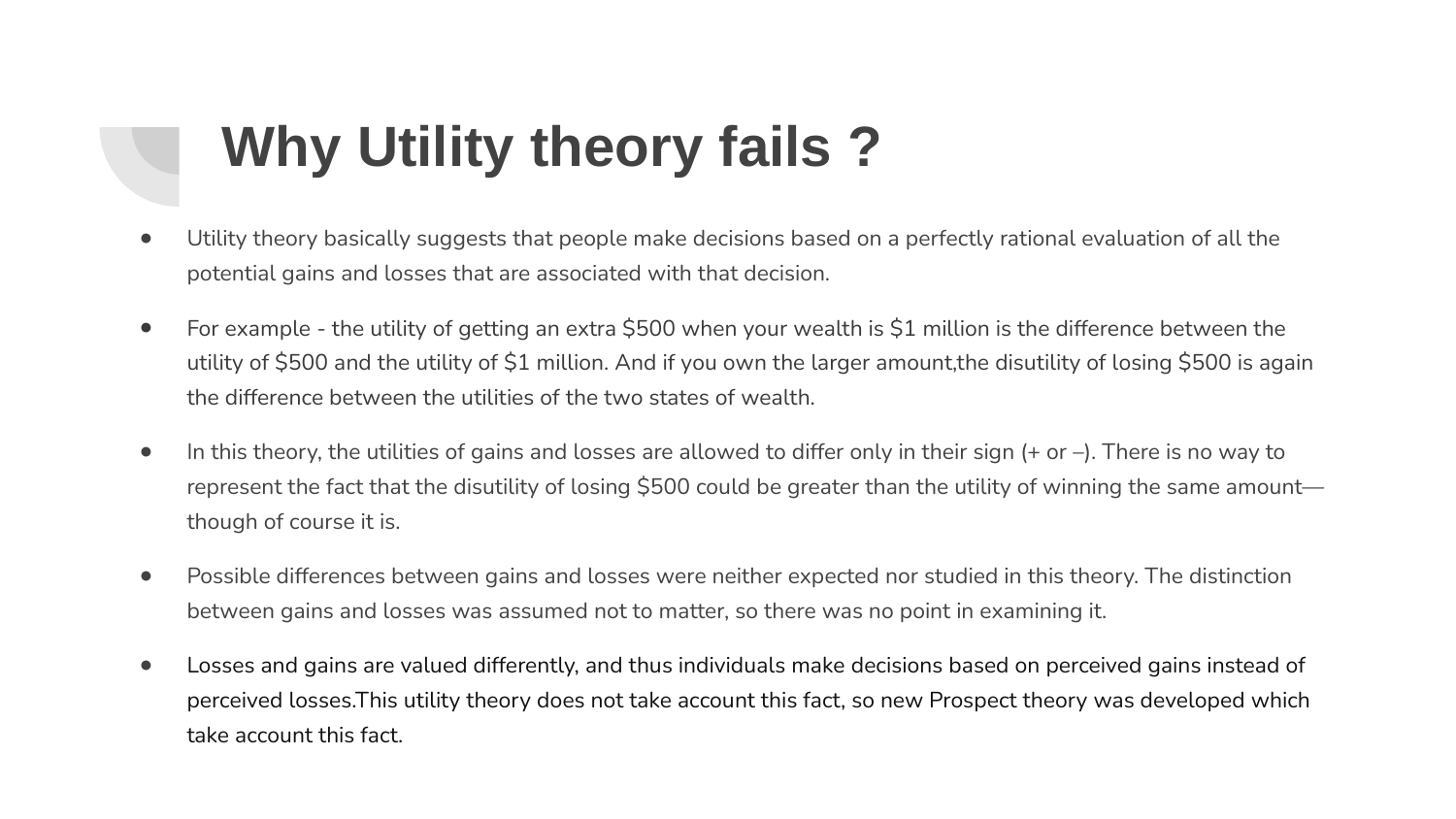

# Why Utility theory fails ?
Utility theory basically suggests that people make decisions based on a perfectly rational evaluation of all the potential gains and losses that are associated with that decision.
For example - the utility of getting an extra $500 when your wealth is $1 million is the difference between the utility of $500 and the utility of $1 million. And if you own the larger amount,the disutility of losing $500 is again the difference between the utilities of the two states of wealth.
In this theory, the utilities of gains and losses are allowed to differ only in their sign (+ or –). There is no way to represent the fact that the disutility of losing $500 could be greater than the utility of winning the same amount—though of course it is.
Possible differences between gains and losses were neither expected nor studied in this theory. The distinction between gains and losses was assumed not to matter, so there was no point in examining it.
Losses and gains are valued differently, and thus individuals make decisions based on perceived gains instead of perceived losses.This utility theory does not take account this fact, so new Prospect theory was developed which take account this fact.